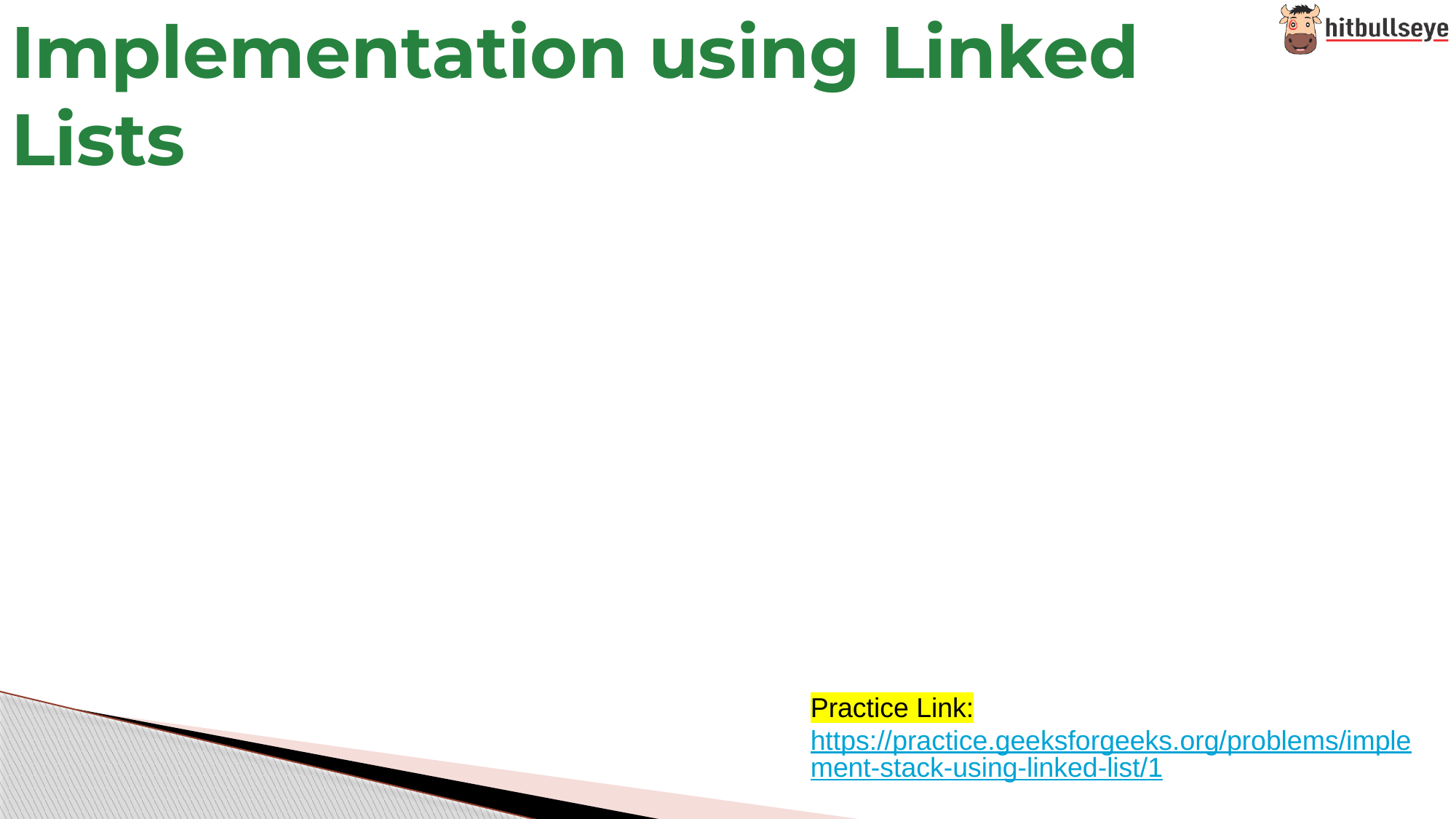

# Implementation using Linked Lists
Practice Link:
https://practice.geeksforgeeks.org/problems/implement-stack-using-linked-list/1